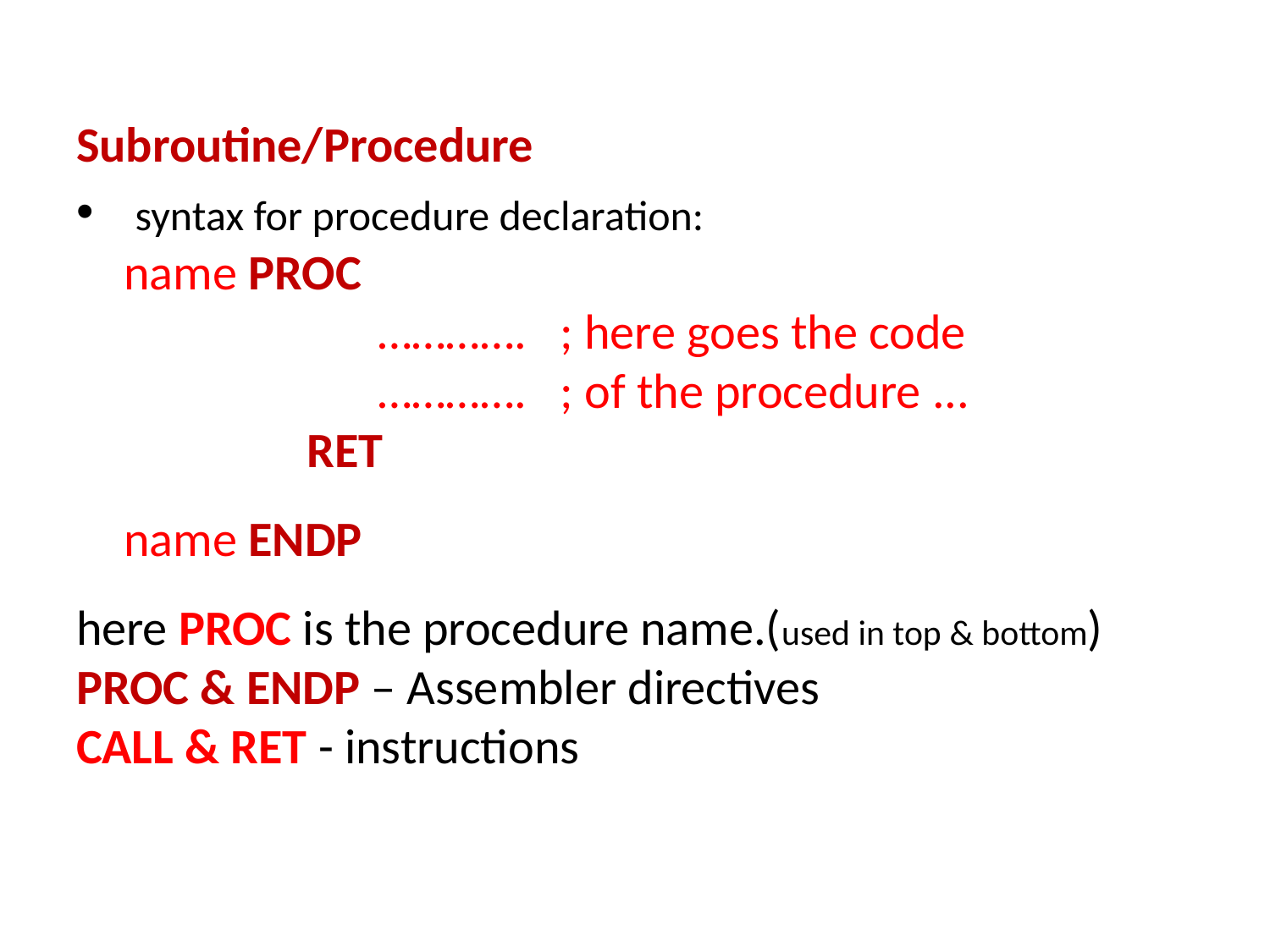

Subroutine/Procedure
 syntax for procedure declaration:
	name PROC
			………….   ; here goes the code
			………….   ; of the procedure ...
		     RET
	name ENDP
here PROC is the procedure name.(used in top & bottom)
PROC & ENDP – Assembler directives
CALL & RET - instructions